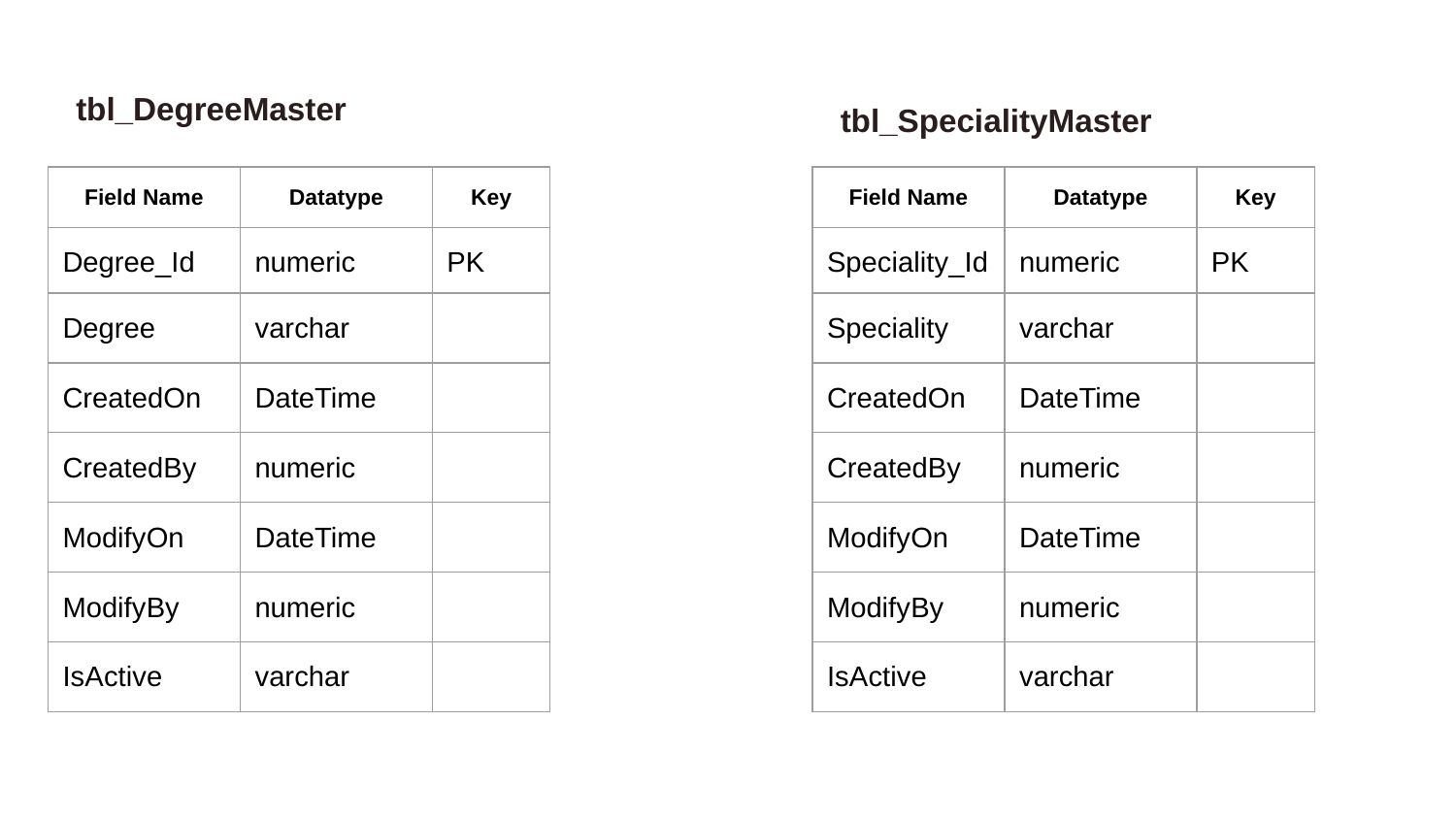

tbl_DegreeMaster
tbl_SpecialityMaster
| Field Name | Datatype | Key |
| --- | --- | --- |
| Degree\_Id | numeric | PK |
| Degree | varchar |  |
| CreatedOn | DateTime |  |
| CreatedBy | numeric |  |
| ModifyOn | DateTime |  |
| ModifyBy | numeric |  |
| IsActive | varchar |  |
| Field Name | Datatype | Key |
| --- | --- | --- |
| Speciality\_Id | numeric | PK |
| Speciality | varchar |  |
| CreatedOn | DateTime |  |
| CreatedBy | numeric |  |
| ModifyOn | DateTime |  |
| ModifyBy | numeric |  |
| IsActive | varchar |  |